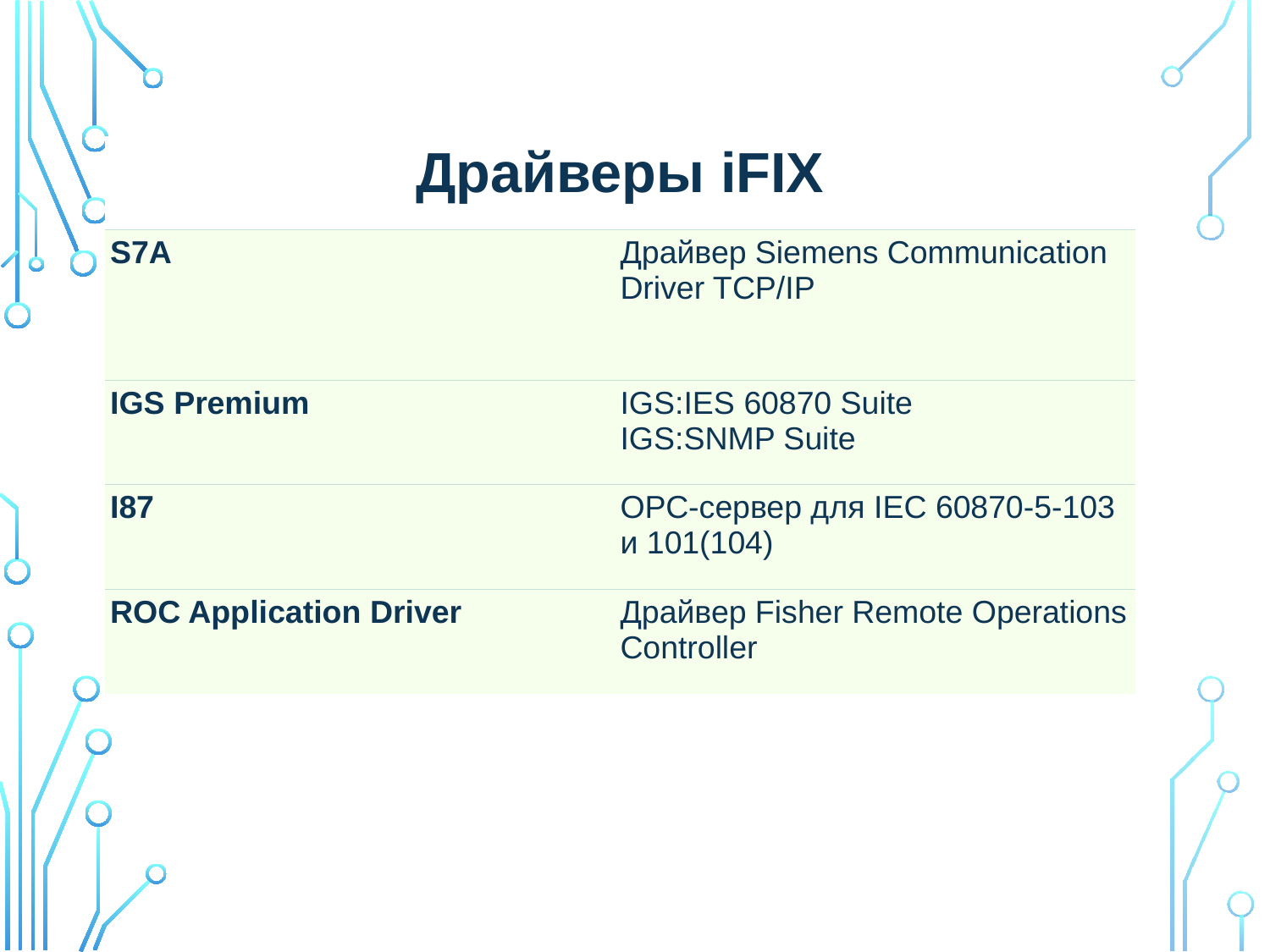

| Драйверы iFIX |  |
| --- | --- |
| S7A | Драйвер Siemens Communication Driver TCP/IP |
| IGS Premium | IGS:IES 60870 Suite IGS:SNMP Suite |
| I87 | ОРС-сервер для IEC 60870-5-103 и 101(104) |
| ROC Application Driver | Драйвер Fisher Remote Operations Controller |